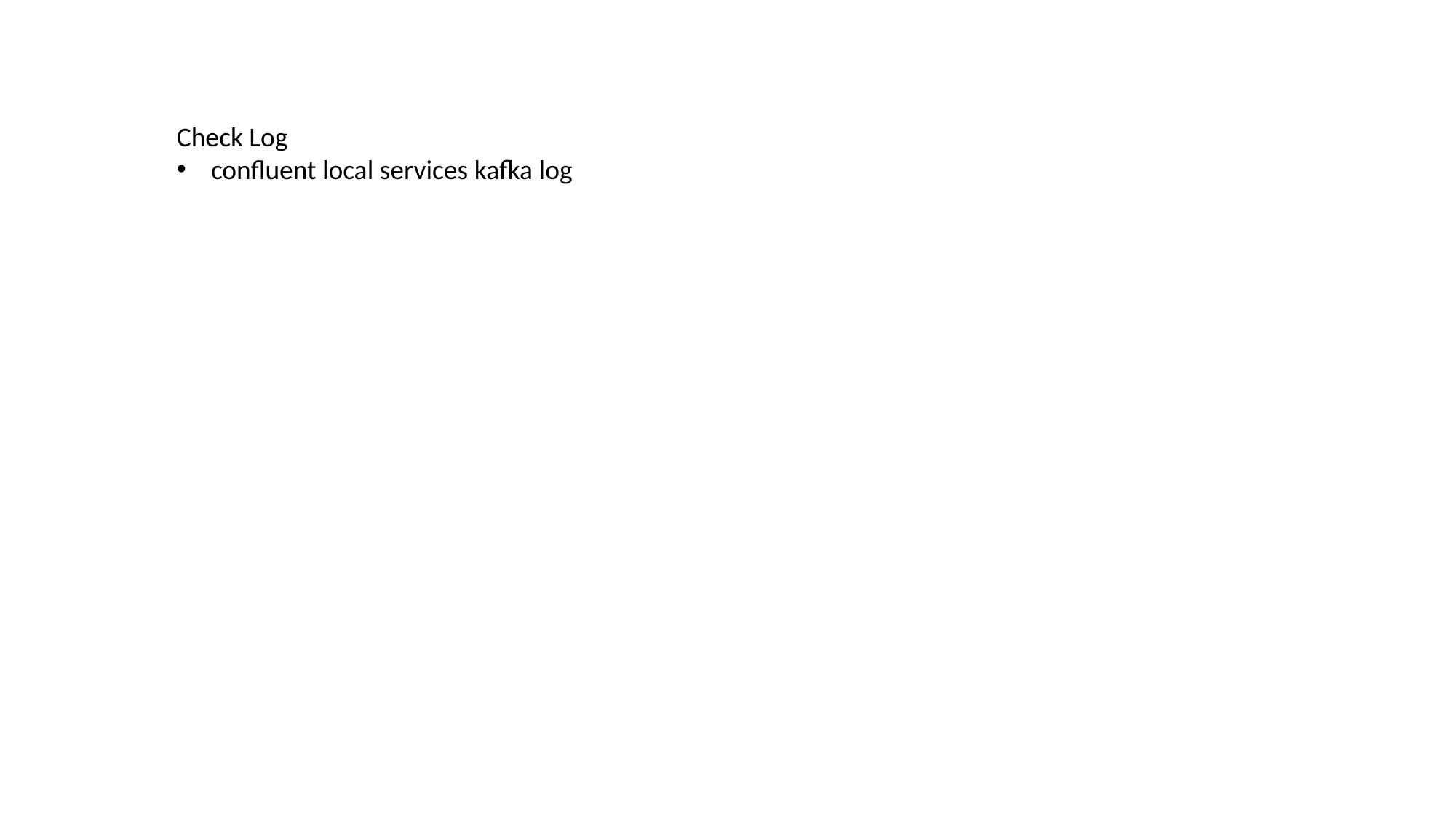

Check Log
confluent local services kafka log